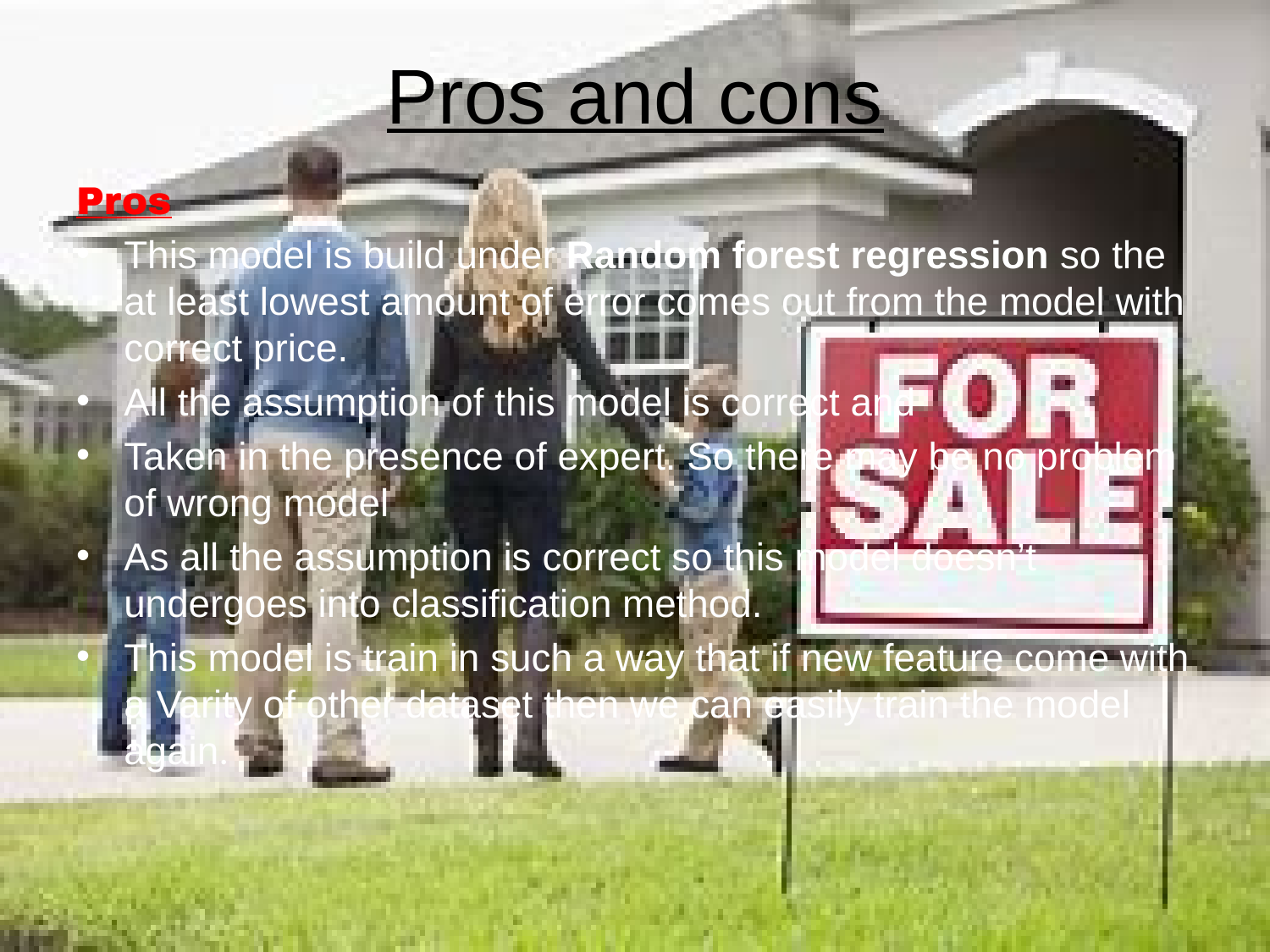

# Pros and cons
Pros
This model is build under Random forest regression so the at least lowest amount of error comes out from the model with correct price.
All the assumption of this model is correct and
Taken in the presence of expert. So there may be no problem of wrong model
As all the assumption is correct so this model doesn’t undergoes into classification method.
This model is train in such a way that if new feature come with a Varity of other dataset then we can easily train the model again.